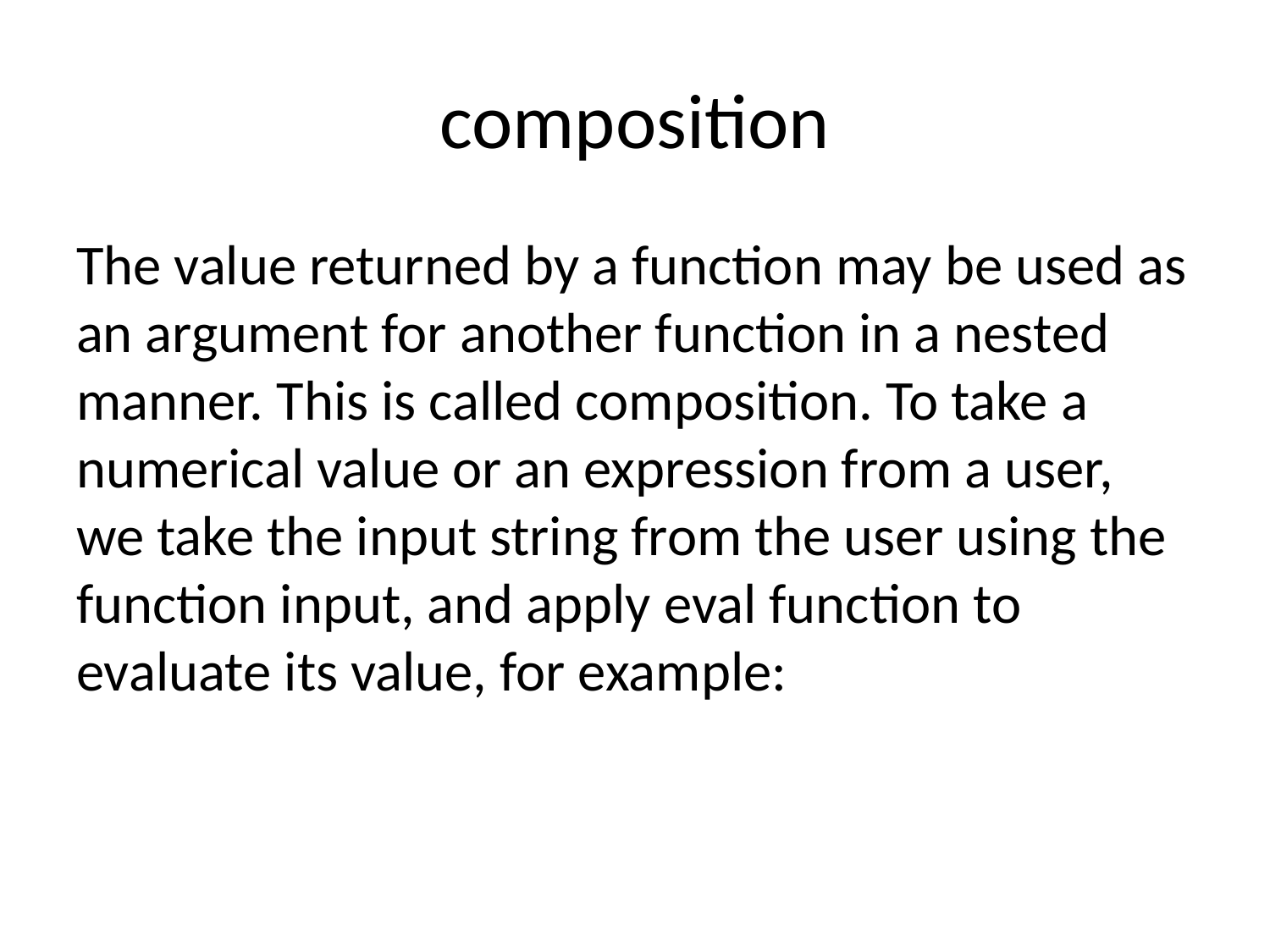

# composition
The value returned by a function may be used as an argument for another function in a nested manner. This is called composition. To take a numerical value or an expression from a user, we take the input string from the user using the function input, and apply eval function to evaluate its value, for example: